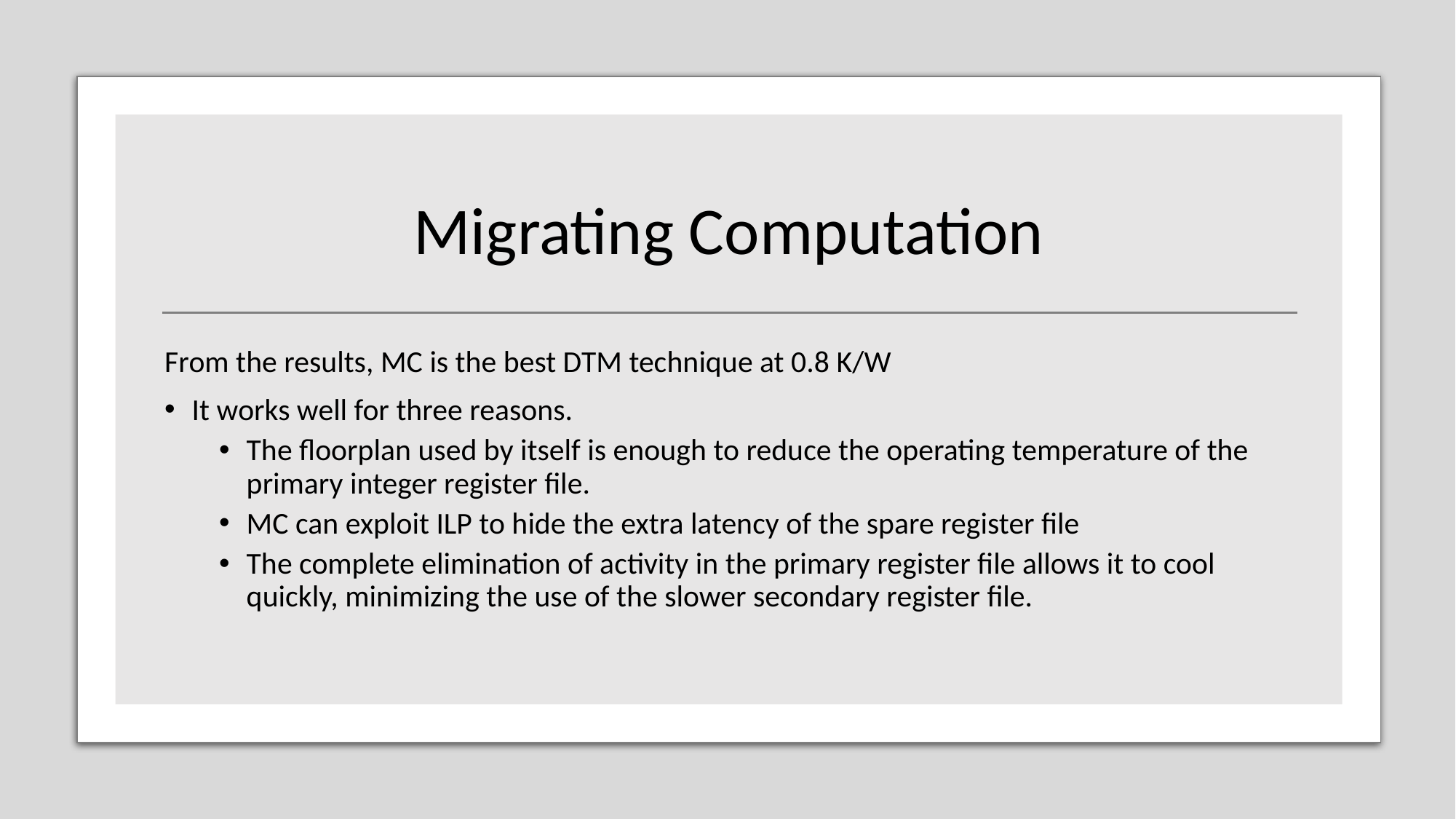

# Migrating Computation
From the results, MC is the best DTM technique at 0.8 K/W
It works well for three reasons.
The floorplan used by itself is enough to reduce the operating temperature of the primary integer register file.
MC can exploit ILP to hide the extra latency of the spare register file
The complete elimination of activity in the primary register file allows it to cool quickly, minimizing the use of the slower secondary register file.